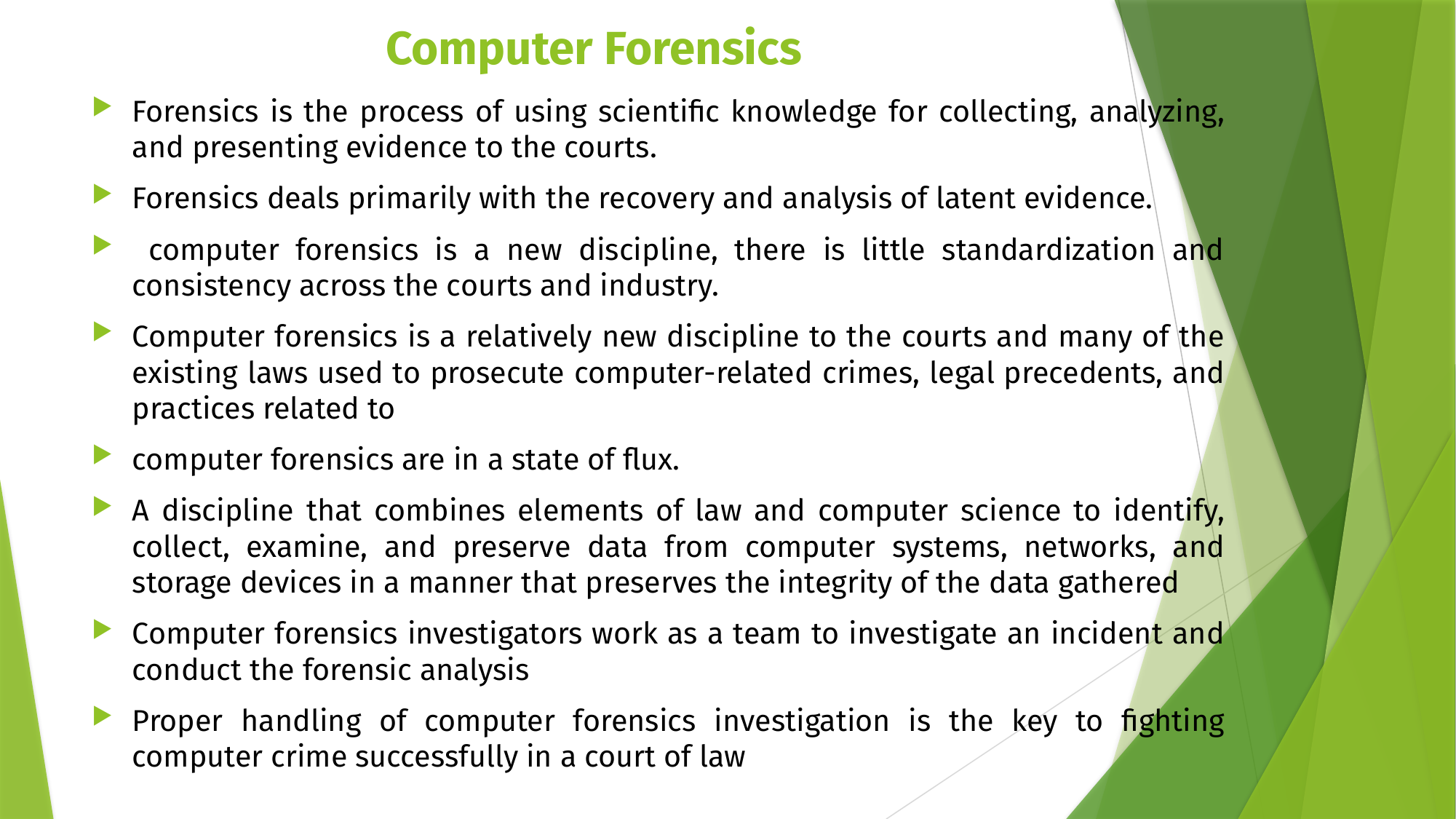

# Computer Forensics
Forensics is the process of using scientific knowledge for collecting, analyzing, and presenting evidence to the courts.
Forensics deals primarily with the recovery and analysis of latent evidence.
 computer forensics is a new discipline, there is little standardization and consistency across the courts and industry.
Computer forensics is a relatively new discipline to the courts and many of the existing laws used to prosecute computer-related crimes, legal precedents, and practices related to
computer forensics are in a state of flux.
A discipline that combines elements of law and computer science to identify, collect, examine, and preserve data from computer systems, networks, and storage devices in a manner that preserves the integrity of the data gathered
Computer forensics investigators work as a team to investigate an incident and conduct the forensic analysis
Proper handling of computer forensics investigation is the key to fighting computer crime successfully in a court of law